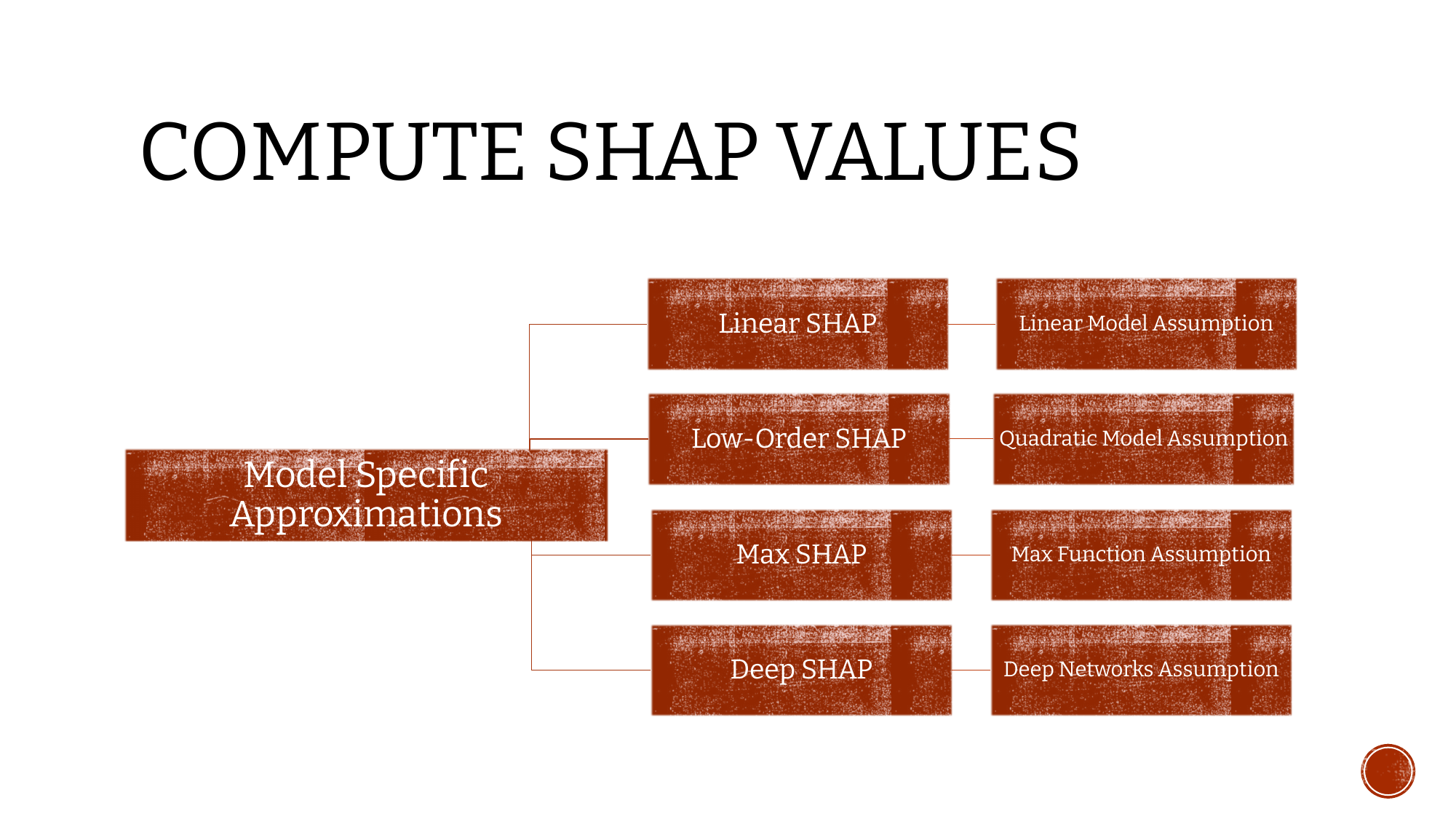

# Compute shap values

Model Specific Approximations
Linear SHAP
Linear Model Assumption
Low-Order SHAP
Quadratic Model Assumption
Max SHAP
Max Function Assumption
Deep SHAP
Deep Networks Assumption